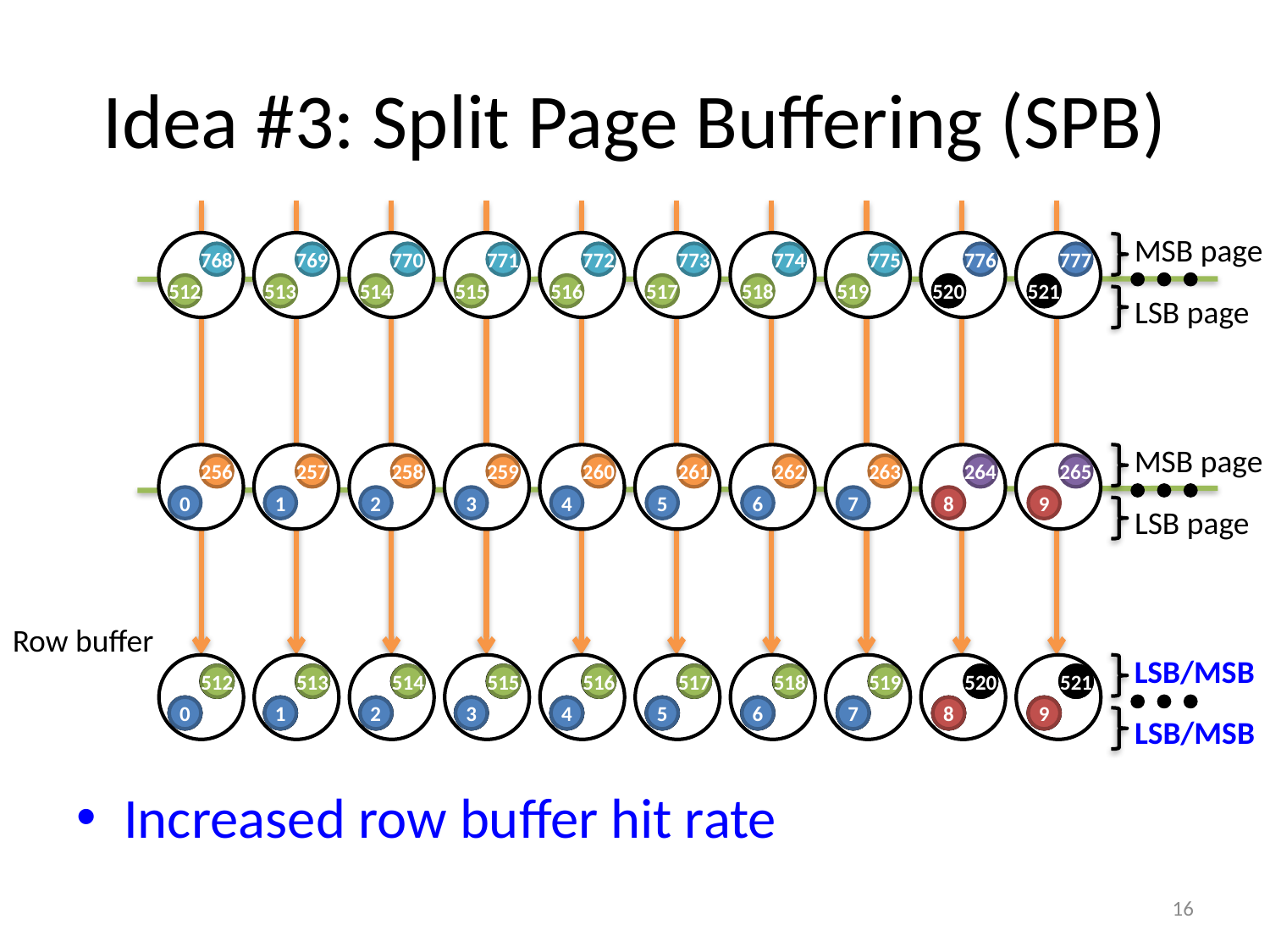

# Idea #3: Split Page Buffering (SPB)

Increased row buffer hit rate
MSB page

768
769
770
771
772
773
774
775
776
777

512
513
514
515
516
517
518
519
520
521
LSB page

MSB page

256
257
258
259
260
261
262
263
264
265

0
1
2
3
4
5
6
7
8
9
LSB page

Row buffer
LSB/MSB

512

513

514

515

516

517

518

519

520

521

0

1

2

3

4

5

6

7

8

9
LSB/MSB

16